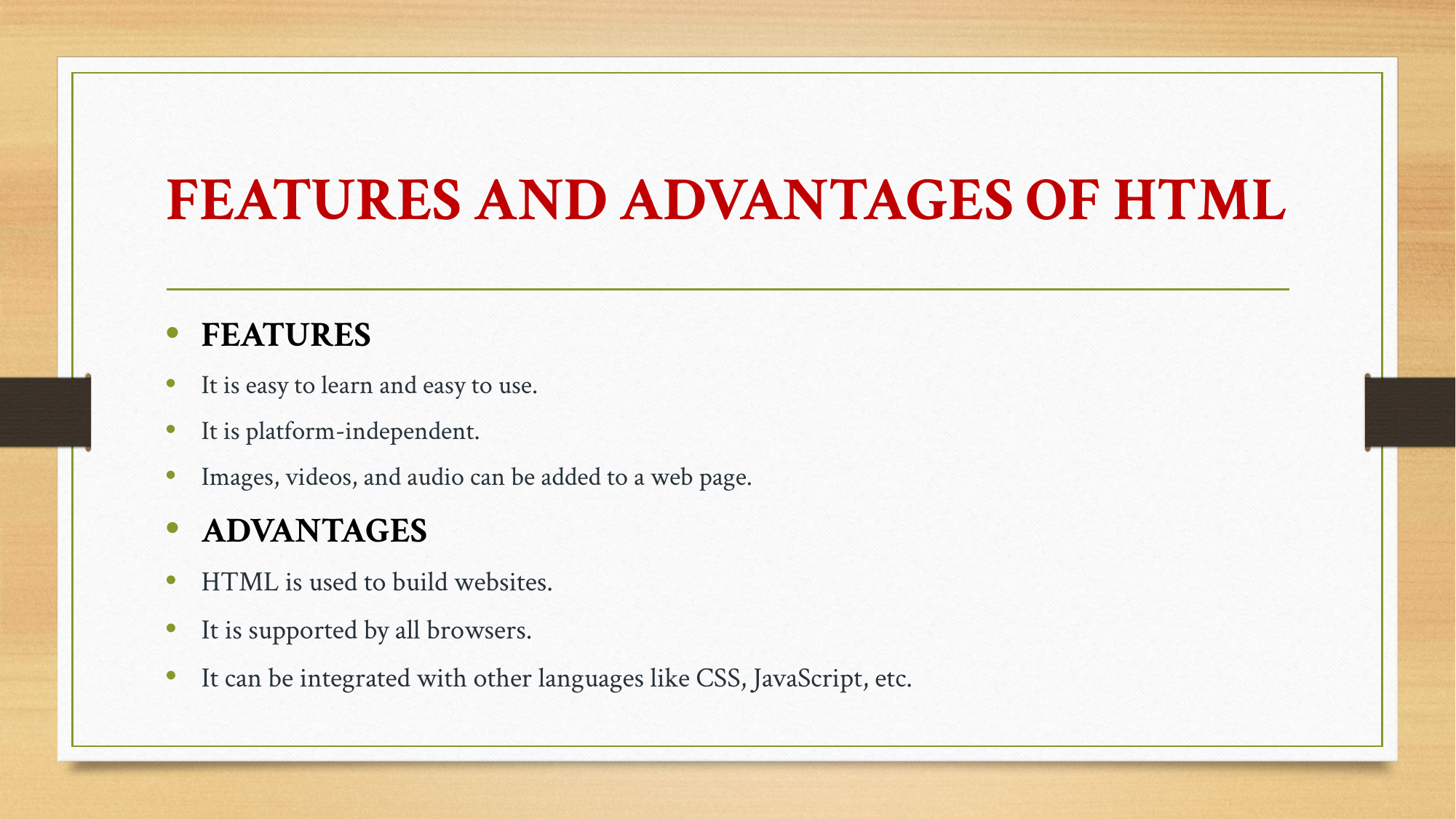

# FEATURES AND ADVANTAGES OF HTML
FEATURES
It is easy to learn and easy to use.
It is platform-independent.
Images, videos, and audio can be added to a web page.
ADVANTAGES
HTML is used to build websites.
It is supported by all browsers.
It can be integrated with other languages like CSS, JavaScript, etc.